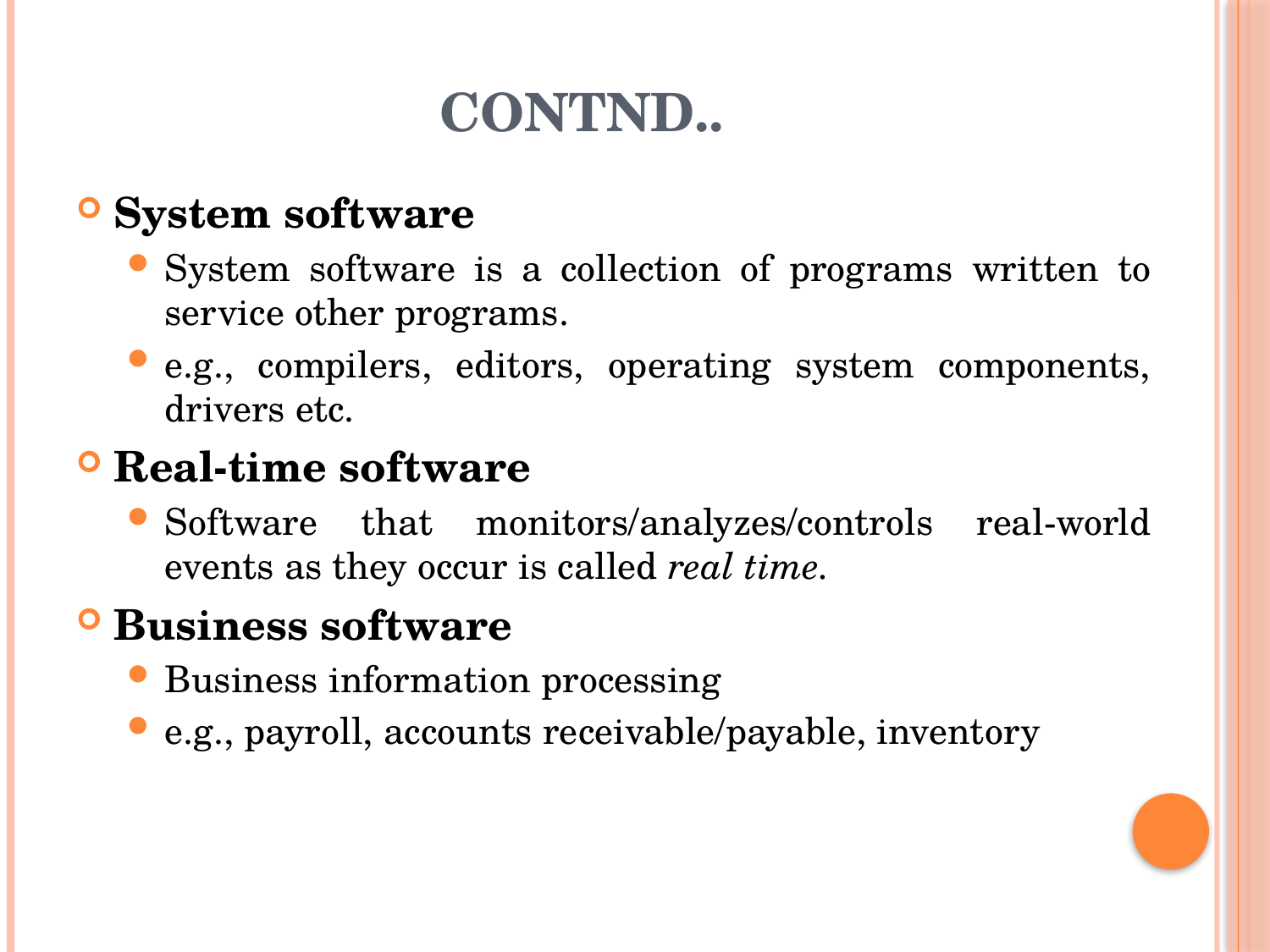

# Contnd..
System software
System software is a collection of programs written to service other programs.
e.g., compilers, editors, operating system components, drivers etc.
Real-time software
Software that monitors/analyzes/controls real-world events as they occur is called real time.
Business software
Business information processing
e.g., payroll, accounts receivable/payable, inventory